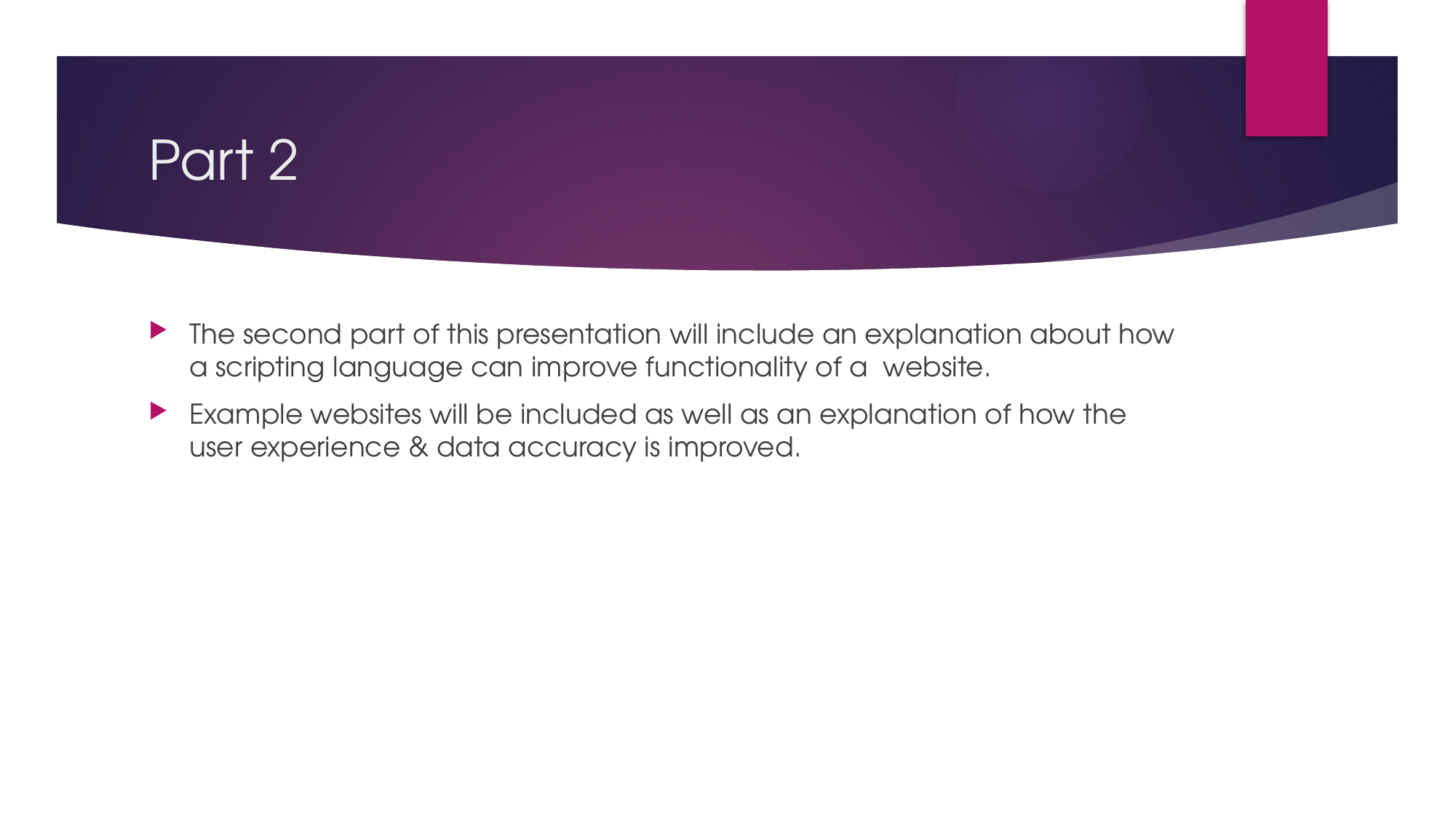

# Part 2
The second part of this presentation will include an explanation about how a scripting language can improve functionality of a  website.
Example websites will be included as well as an explanation of how the user experience & data accuracy is improved.